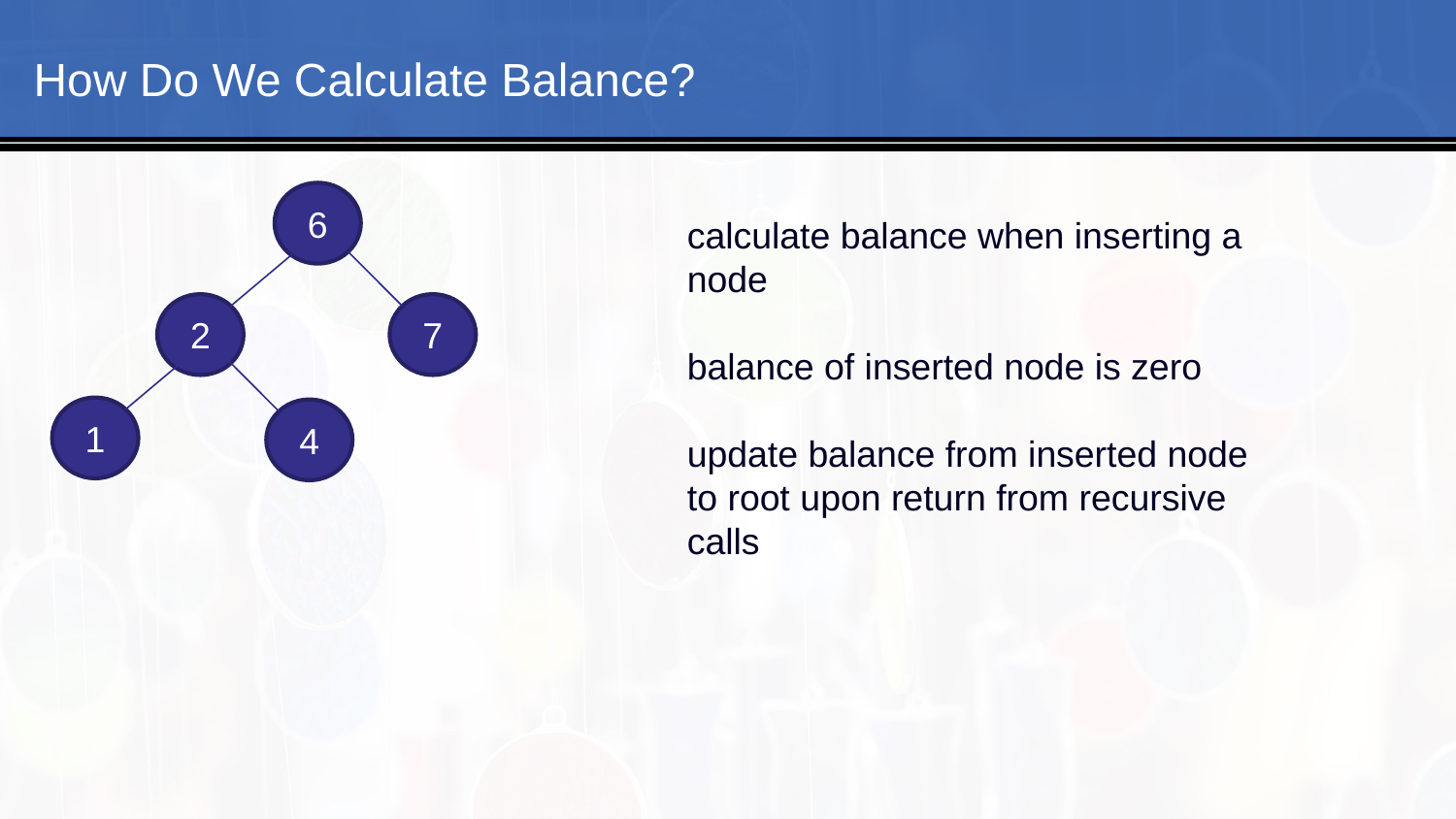

#
How Do We Calculate Balance?
6
calculate balance when inserting a node

balance of inserted node is zero

update balance from inserted node to root upon return from recursive calls
2
7
1
4